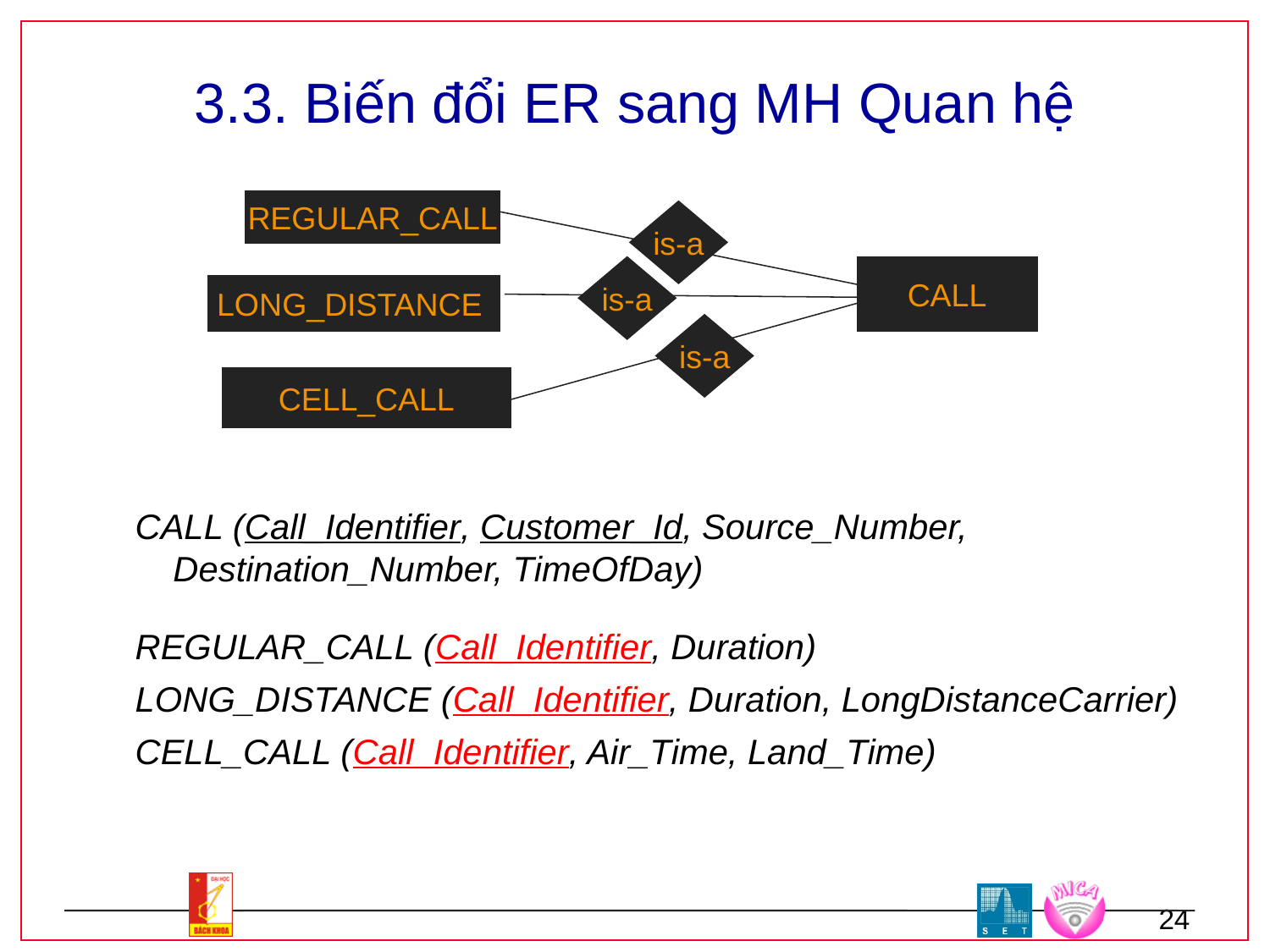

# 3.3. Biến đổi ER sang MH Quan hệ
REGULAR_CALL
is-a

CALL
is-a
LONG_DISTANCE

is-a
CELL_CALL
CALL (Call_Identifier, Customer_Id, Source_Number, Destination_Number, TimeOfDay)

REGULAR_CALL (Call_Identifier, Duration)
LONG_DISTANCE (Call_Identifier, Duration, LongDistanceCarrier)
CELL_CALL (Call_Identifier, Air_Time, Land_Time)

24